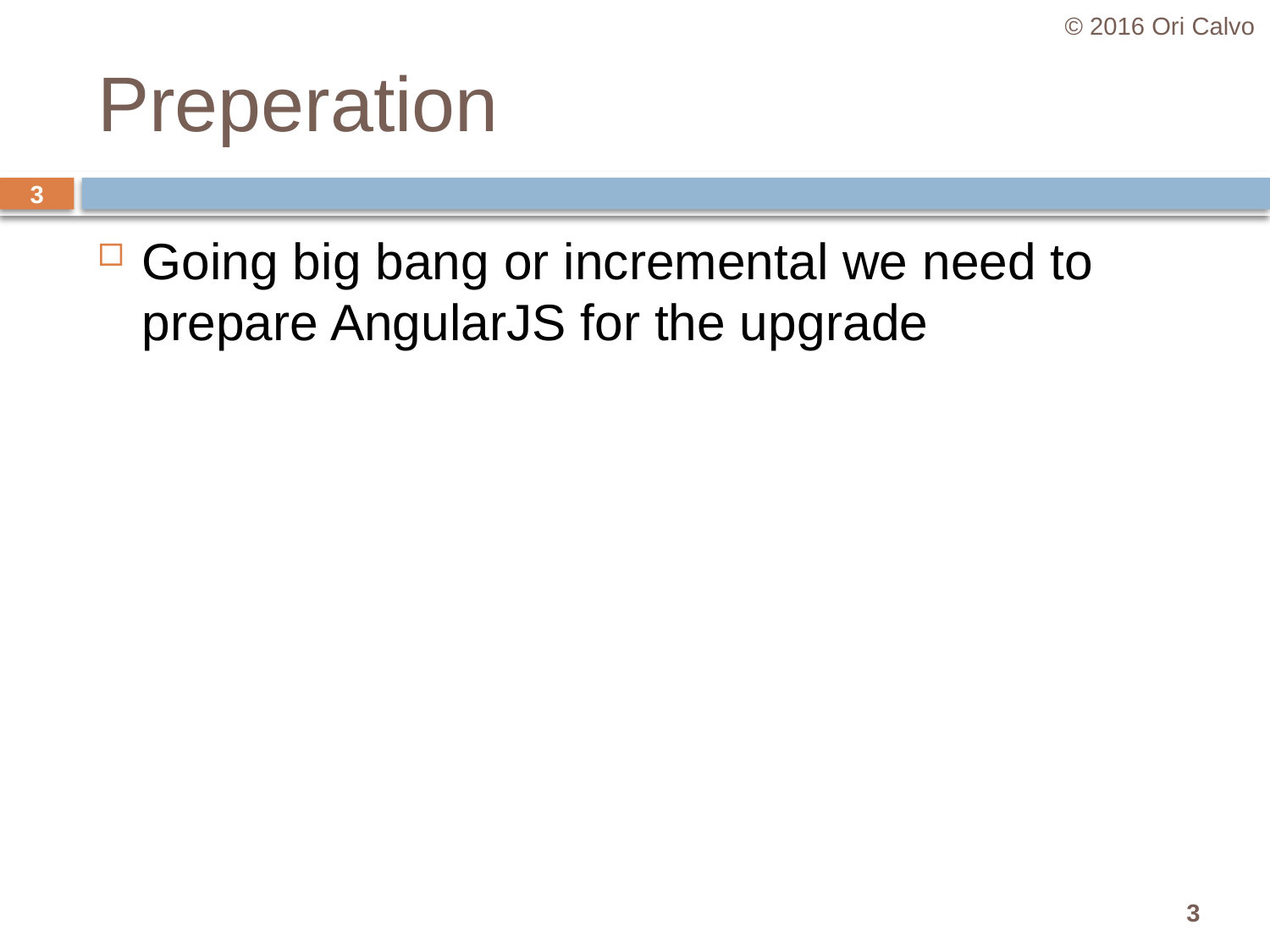

© 2016 Ori Calvo
# Preperation
3
Going big bang or incremental we need to prepare AngularJS for the upgrade